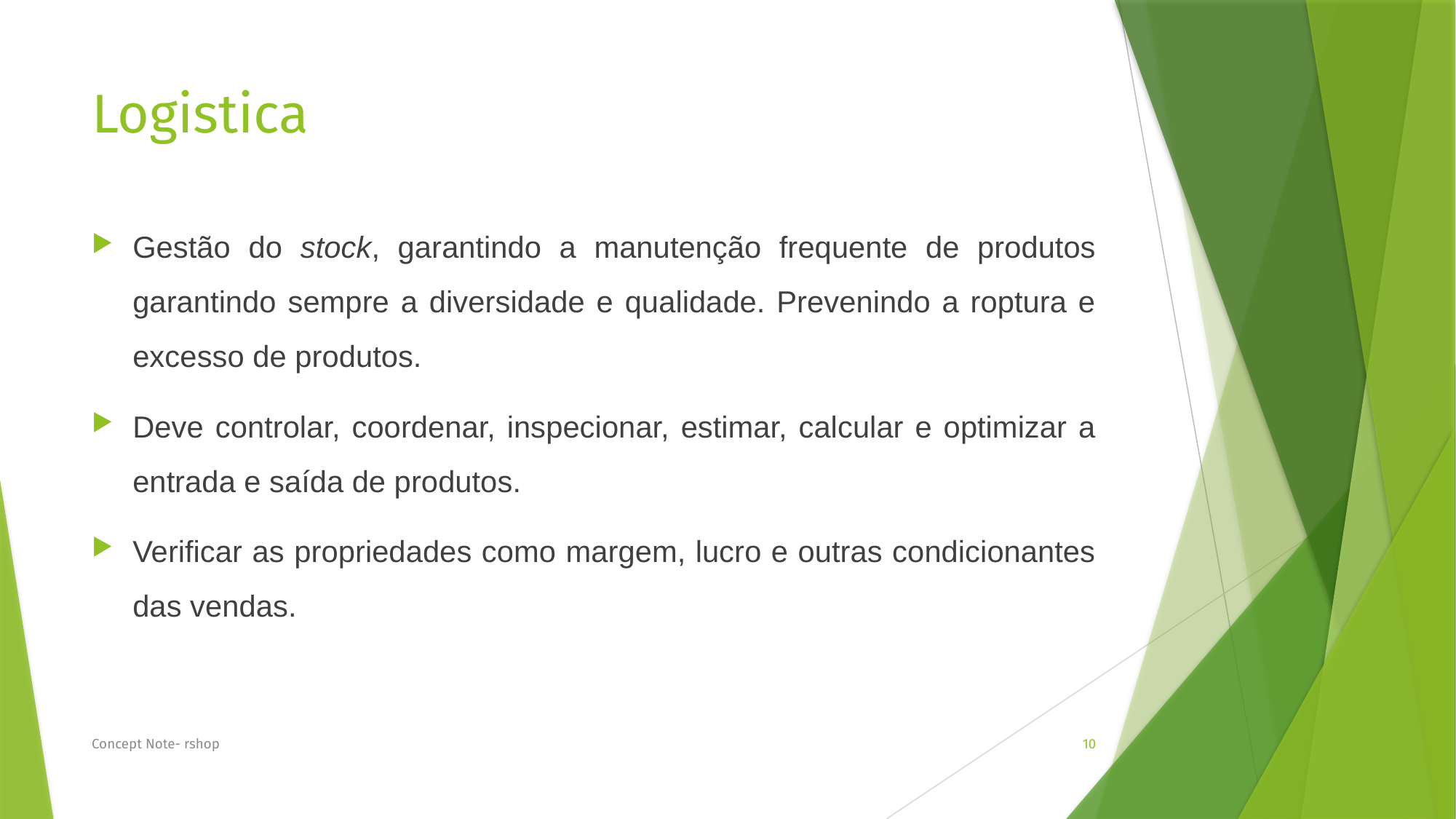

# Logistica
Gestão do stock, garantindo a manutenção frequente de produtos garantindo sempre a diversidade e qualidade. Prevenindo a roptura e excesso de produtos.
Deve controlar, coordenar, inspecionar, estimar, calcular e optimizar a entrada e saída de produtos.
Verificar as propriedades como margem, lucro e outras condicionantes das vendas.

Concept Note- rshop
10